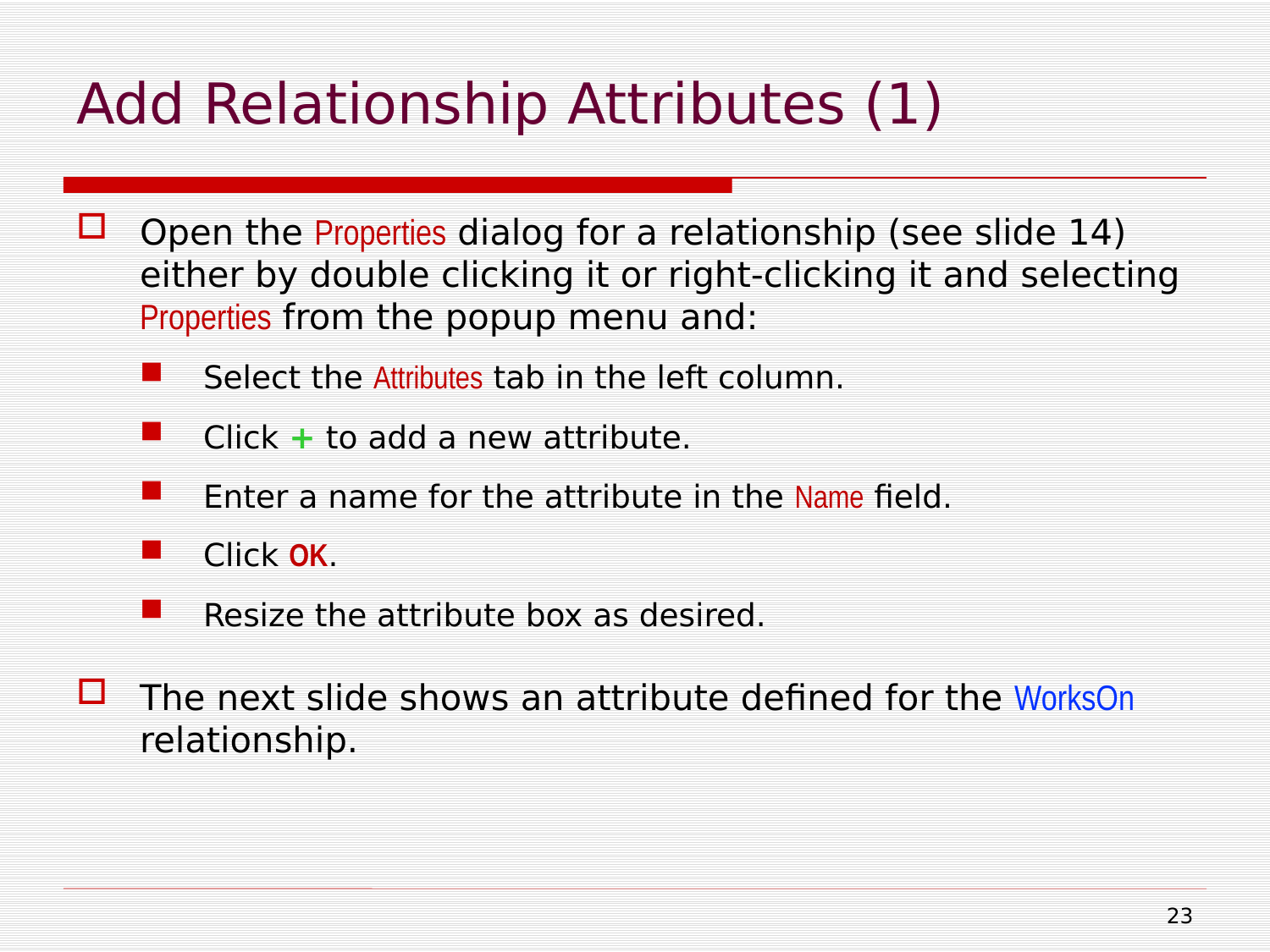

# Add Relationship Attributes (1)
Open the Properties dialog for a relationship (see slide 14) either by double clicking it or right-clicking it and selecting Properties from the popup menu and:
Select the Attributes tab in the left column.
Click + to add a new attribute.
Enter a name for the attribute in the Name field.
Click OK.
Resize the attribute box as desired.
The next slide shows an attribute defined for the WorksOn relationship.
23